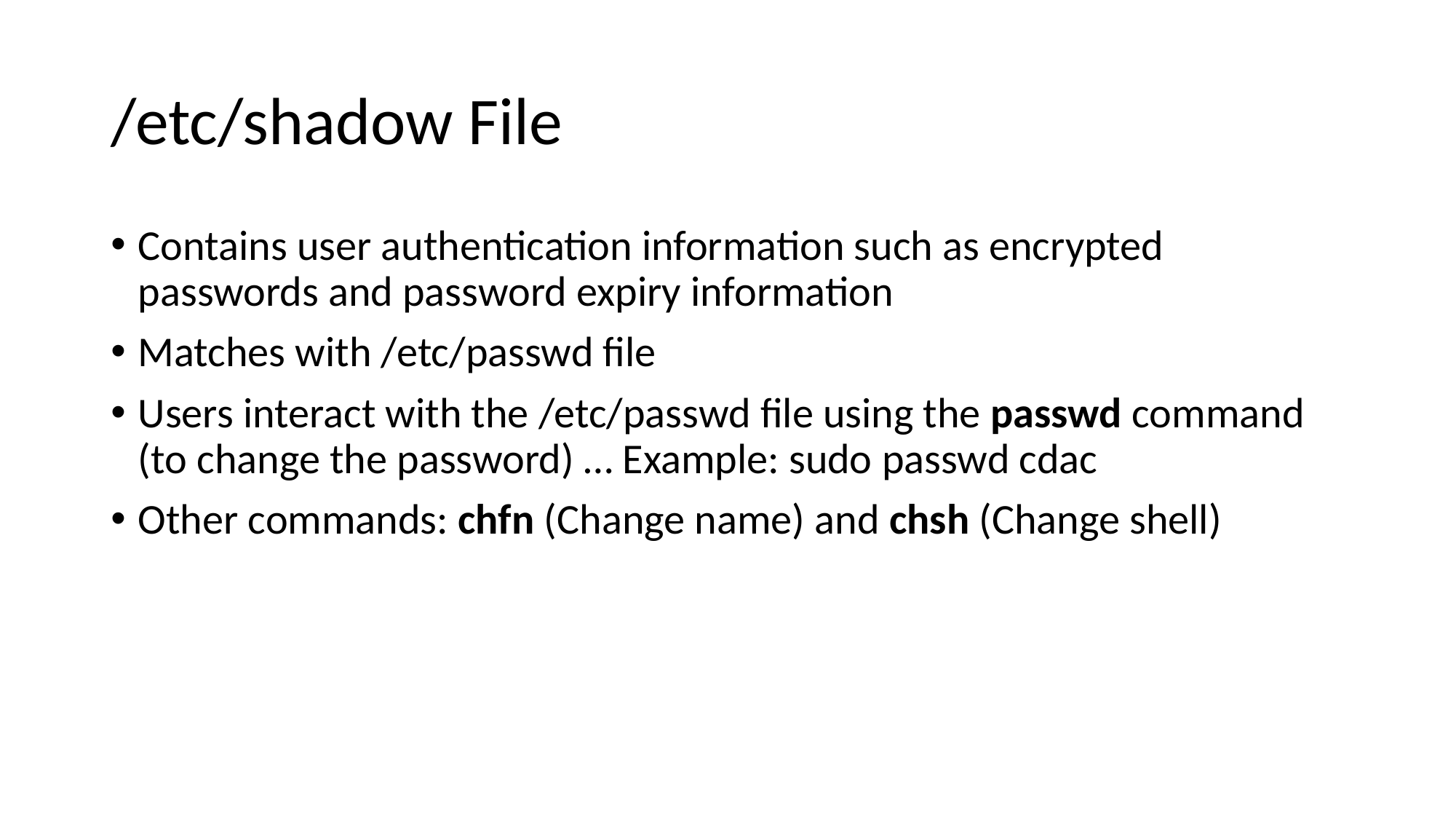

# /etc/shadow File
Contains user authentication information such as encrypted passwords and password expiry information
Matches with /etc/passwd file
Users interact with the /etc/passwd file using the passwd command (to change the password) … Example: sudo passwd cdac
Other commands: chfn (Change name) and chsh (Change shell)